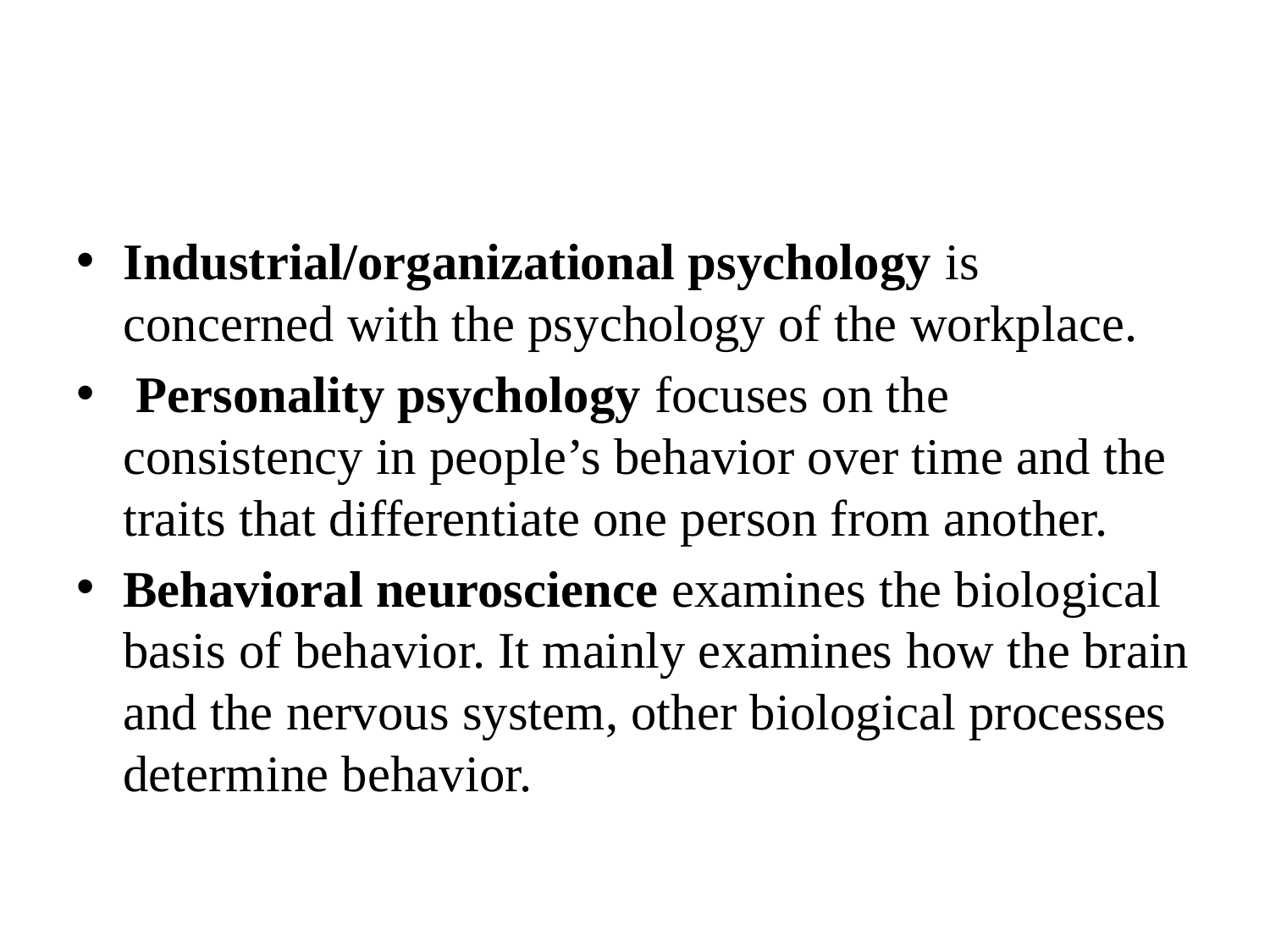

#
Industrial/organizational psychology is concerned with the psychology of the workplace.
 Personality psychology focuses on the consistency in people’s behavior over time and the traits that differentiate one person from another.
Behavioral neuroscience examines the biological basis of behavior. It mainly examines how the brain and the nervous system, other biological processes determine behavior.